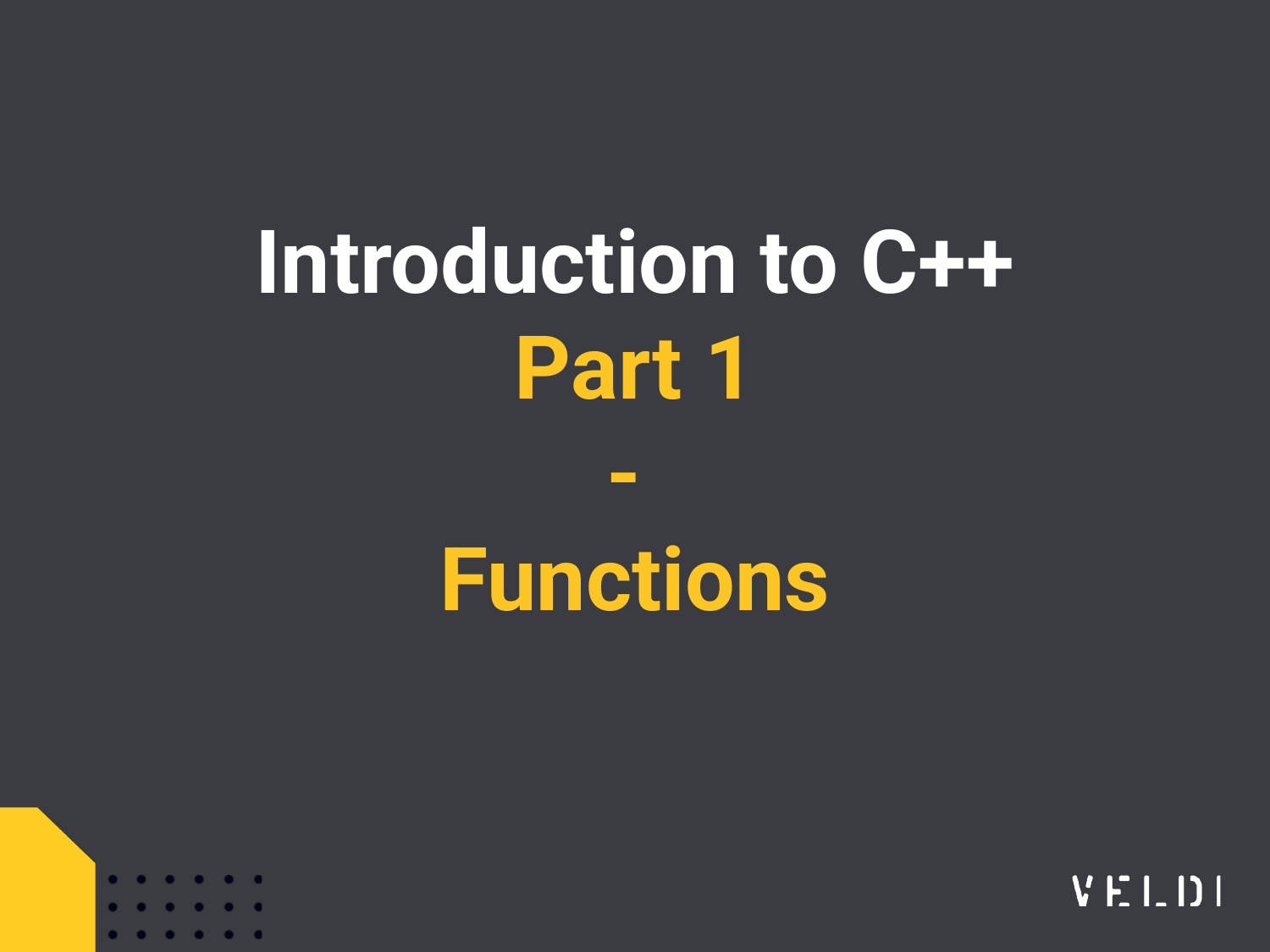

Introduction to C++
Part 1
-
Functions